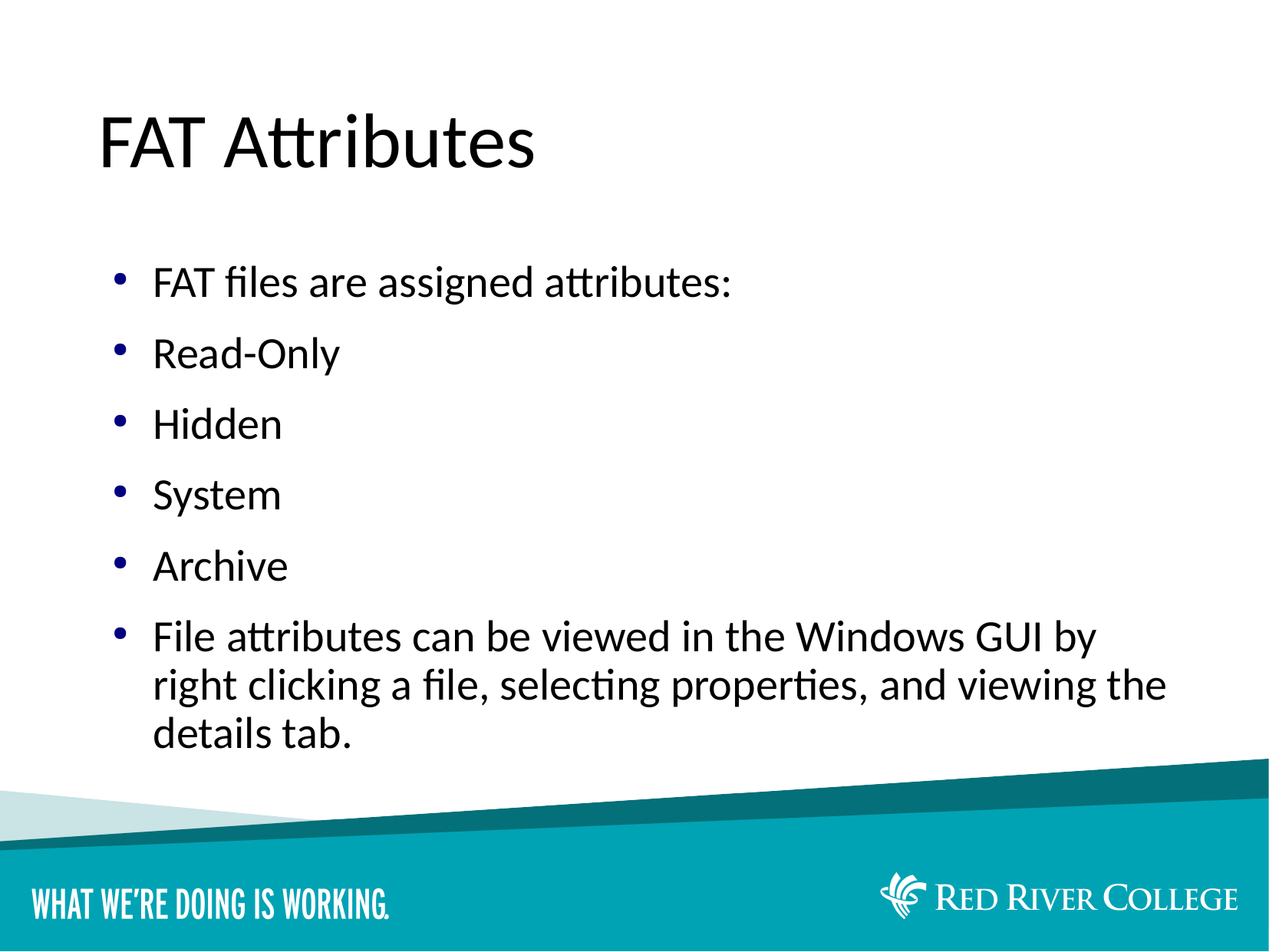

# FAT Attributes
FAT files are assigned attributes:
Read-Only
Hidden
System
Archive
File attributes can be viewed in the Windows GUI by right clicking a file, selecting properties, and viewing the details tab.